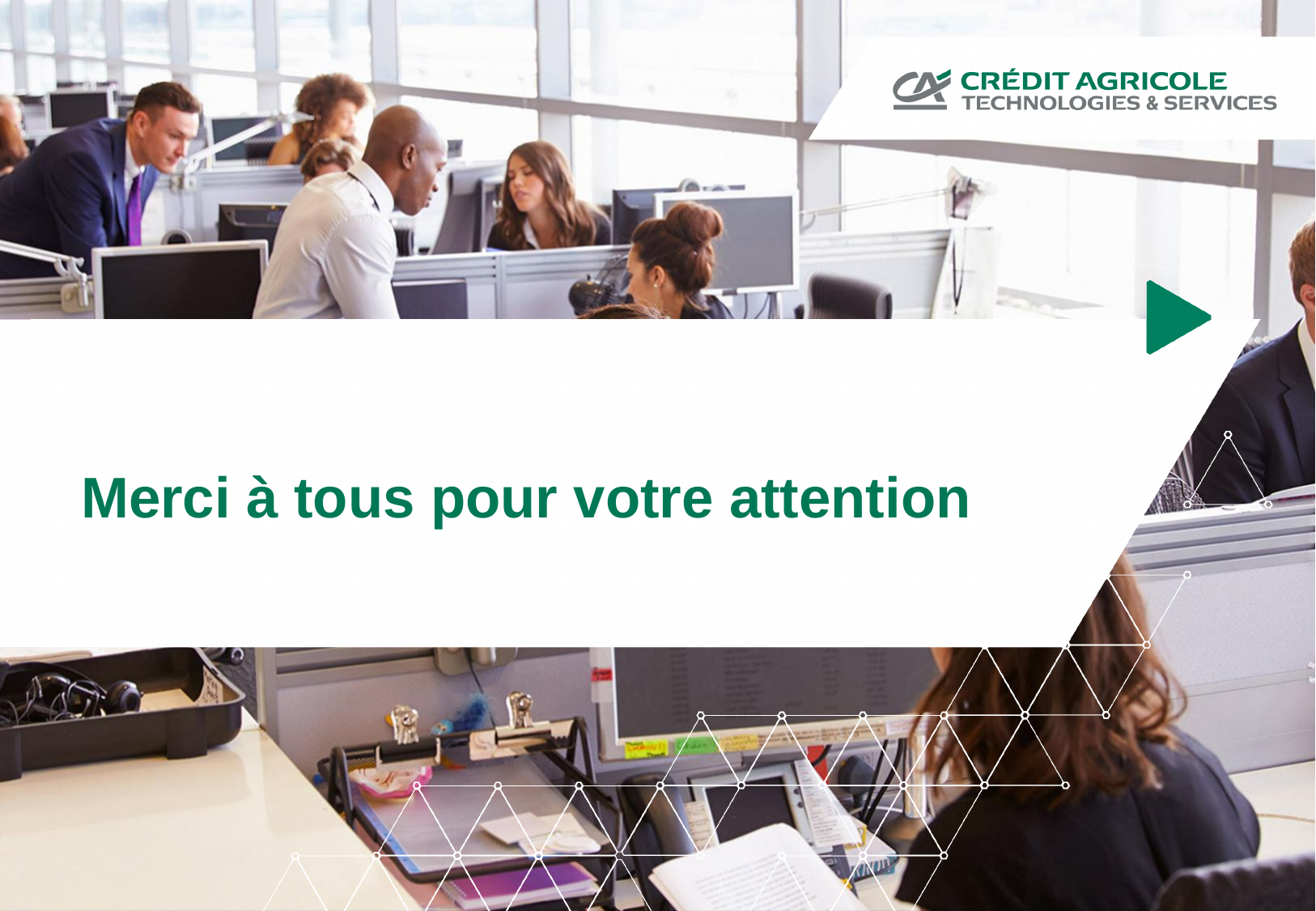

# Merci à tous pour votre attention